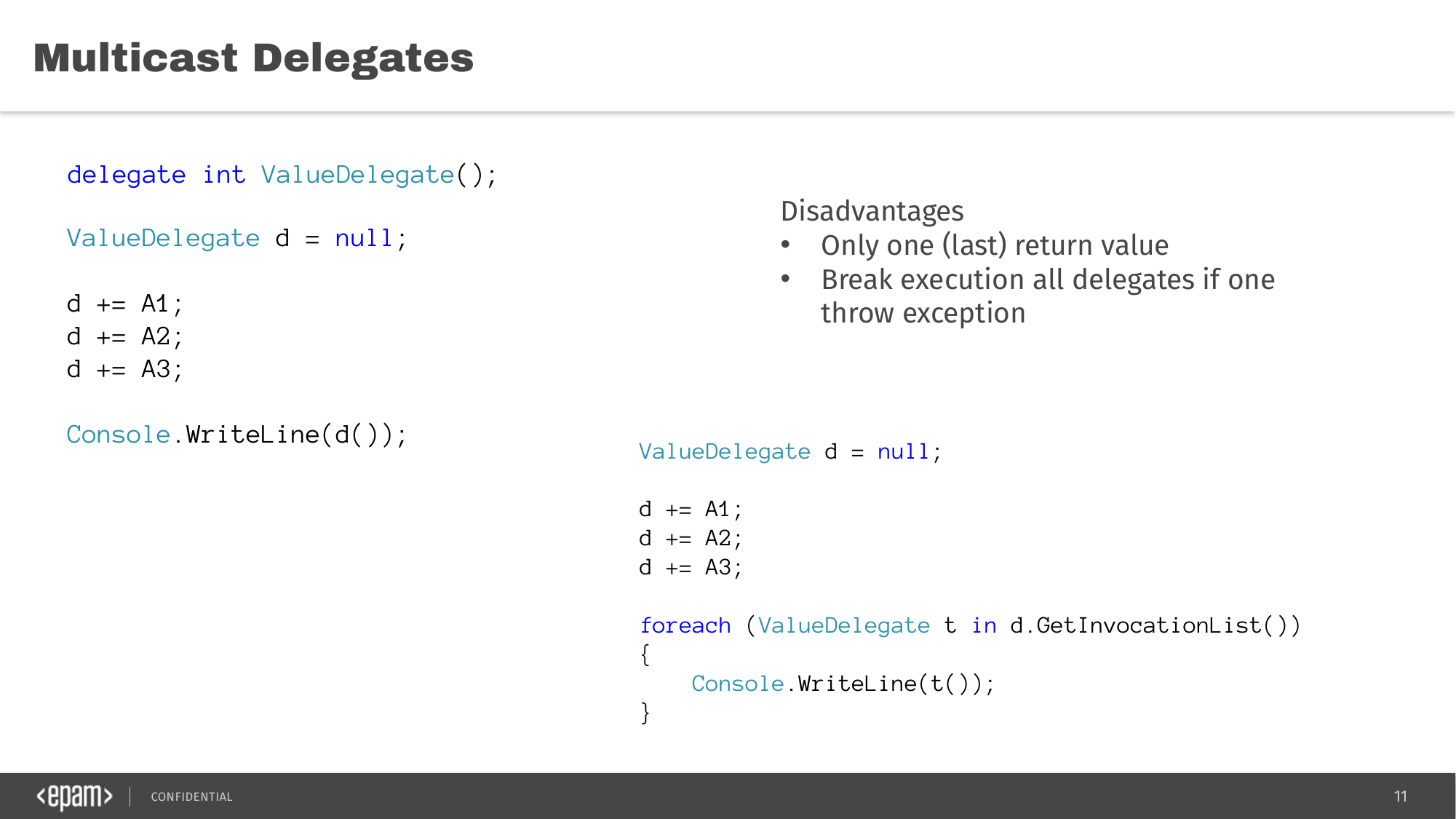

Multicast Delegates
delegate int ValueDelegate();
Disadvantages
Only one (last) return value
Break execution all delegates if one throw exception
ValueDelegate d = null;
d += A1;
d += A2;
d += A3;
Console.WriteLine(d());
ValueDelegate d = null;
d += A1;
d += A2;
d += A3;
foreach (ValueDelegate t in d.GetInvocationList())
{
    Console.WriteLine(t());
}